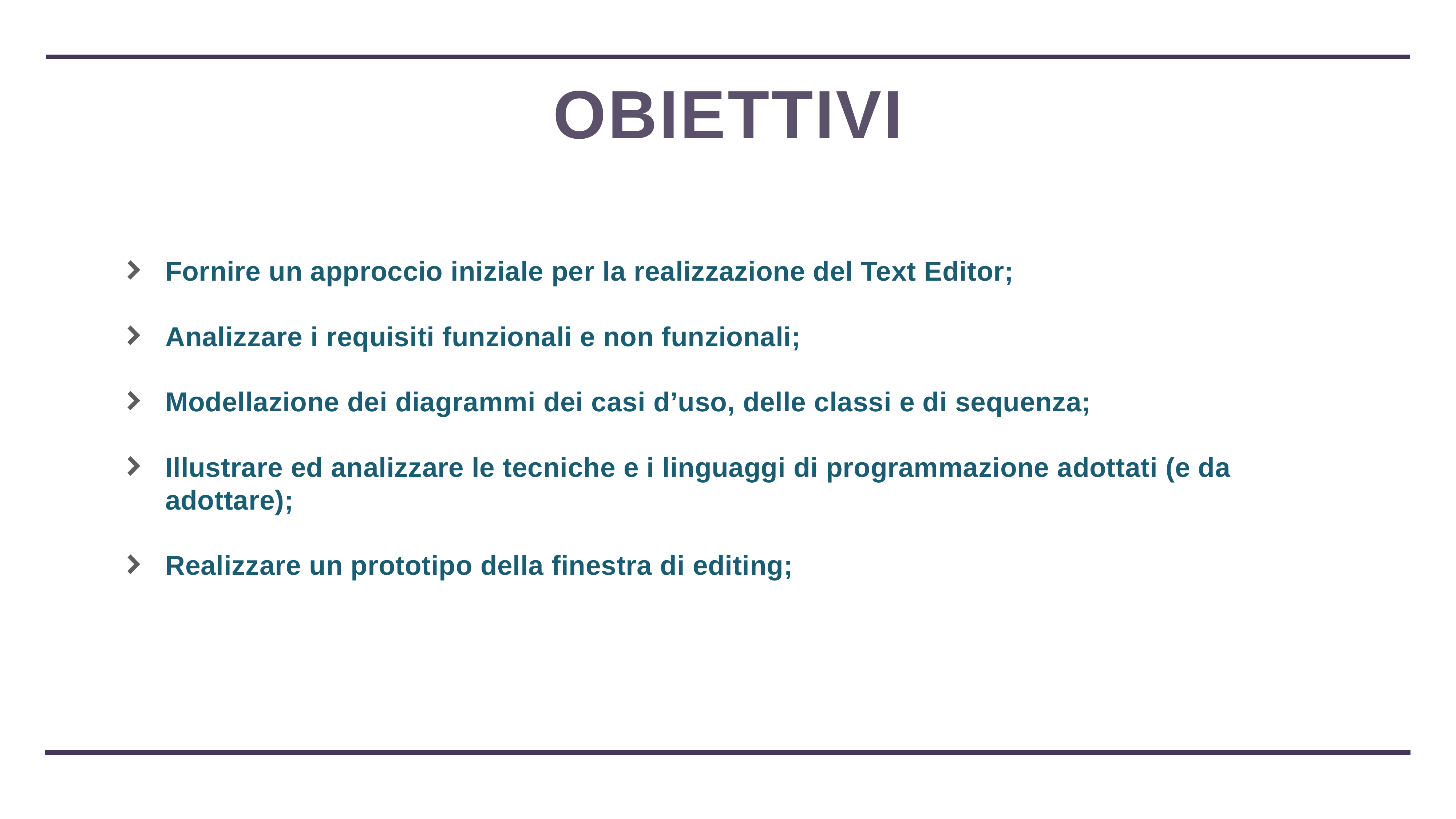

# obiettivi
Fornire un approccio iniziale per la realizzazione del Text Editor;
Analizzare i requisiti funzionali e non funzionali;
Modellazione dei diagrammi dei casi d’uso, delle classi e di sequenza;
Illustrare ed analizzare le tecniche e i linguaggi di programmazione adottati (e da adottare);
Realizzare un prototipo della finestra di editing;